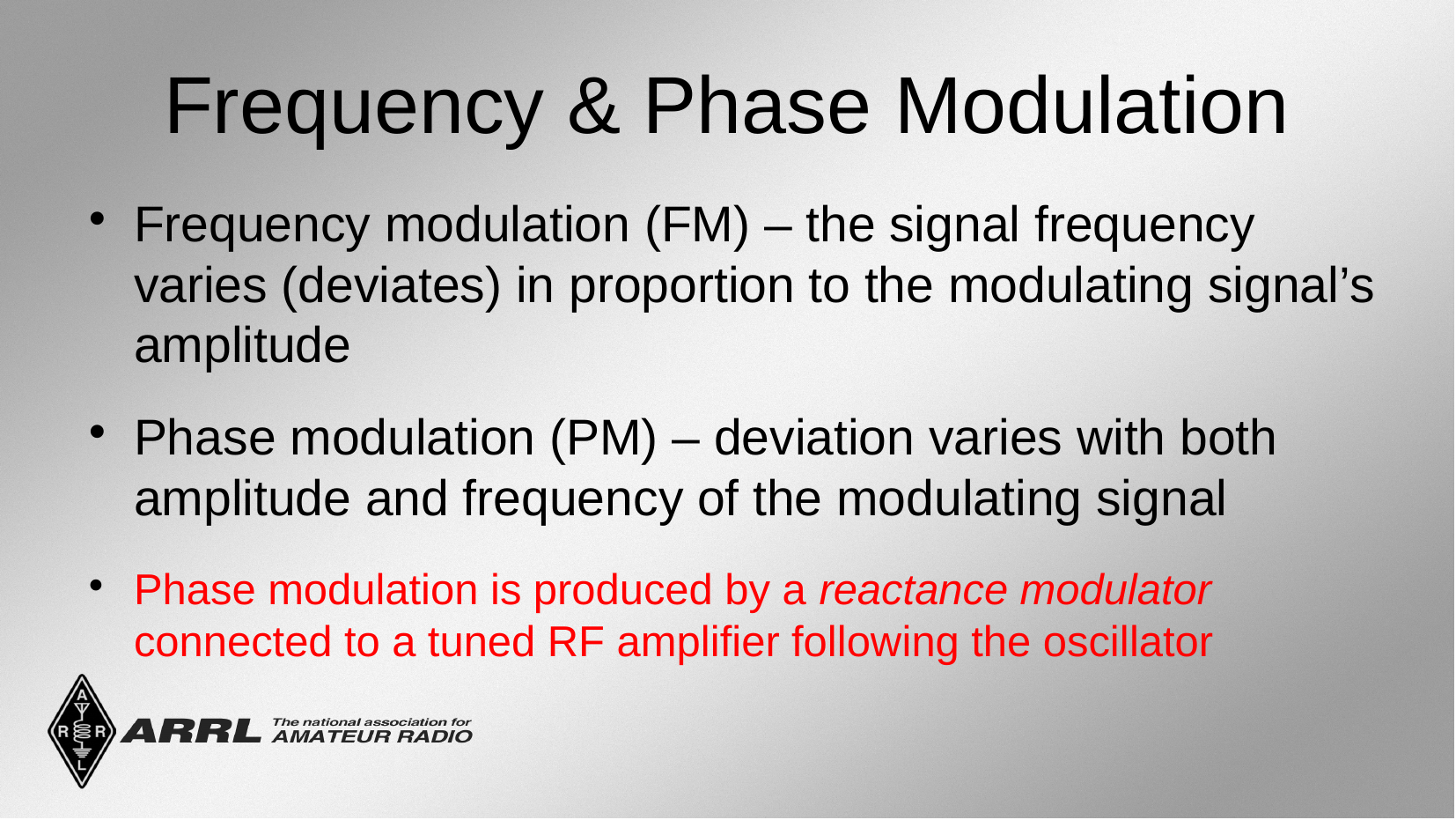

Frequency & Phase Modulation

Frequency modulation (FM) – the signal frequency varies (deviates) in proportion to the modulating signal’s amplitude
Phase modulation (PM) – deviation varies with both amplitude and frequency of the modulating signal
Phase modulation is produced by a reactance modulator  connected to a tuned RF amplifier following the oscillator